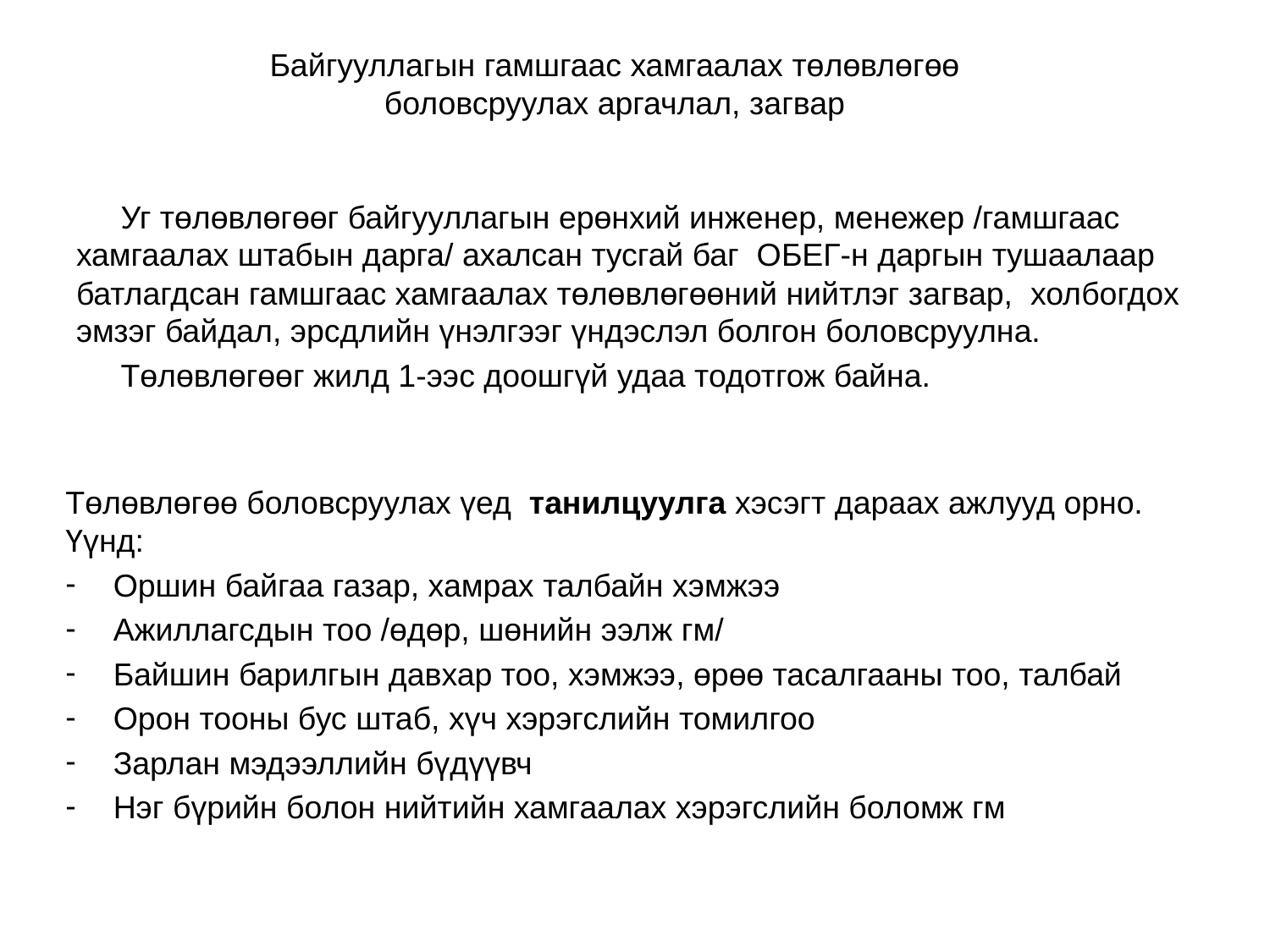

# Байгууллагын гамшгаас хамгаалах төлөвлөгөө боловсруулах аргачлал, загвар
     Уг төлөвлөгөөг байгууллагын ерөнхий инженер, менежер /гамшгаас хамгаалах штабын дарга/ ахалсан тусгай баг  ОБЕГ-н даргын тушаалаар батлагдсан гамшгаас хамгаалах төлөвлөгөөний нийтлэг загвар,  холбогдох эмзэг байдал, эрсдлийн үнэлгээг үндэслэл болгон боловсруулна.
     Төлөвлөгөөг жилд 1-ээс доошгүй удаа тодотгож байна.
Төлөвлөгөө боловсруулах үед  танилцуулга хэсэгт дараах ажлууд орно. Үүнд:
Оршин байгаа газар, хамрах талбайн хэмжээ
Ажиллагсдын тоо /өдөр, шөнийн ээлж гм/
Байшин барилгын давхар тоо, хэмжээ, өрөө тасалгааны тоо, талбай
Орон тооны бус штаб, хүч хэрэгслийн томилгоо
Зарлан мэдээллийн бүдүүвч
Нэг бүрийн болон нийтийн хамгаалах хэрэгслийн боломж гм